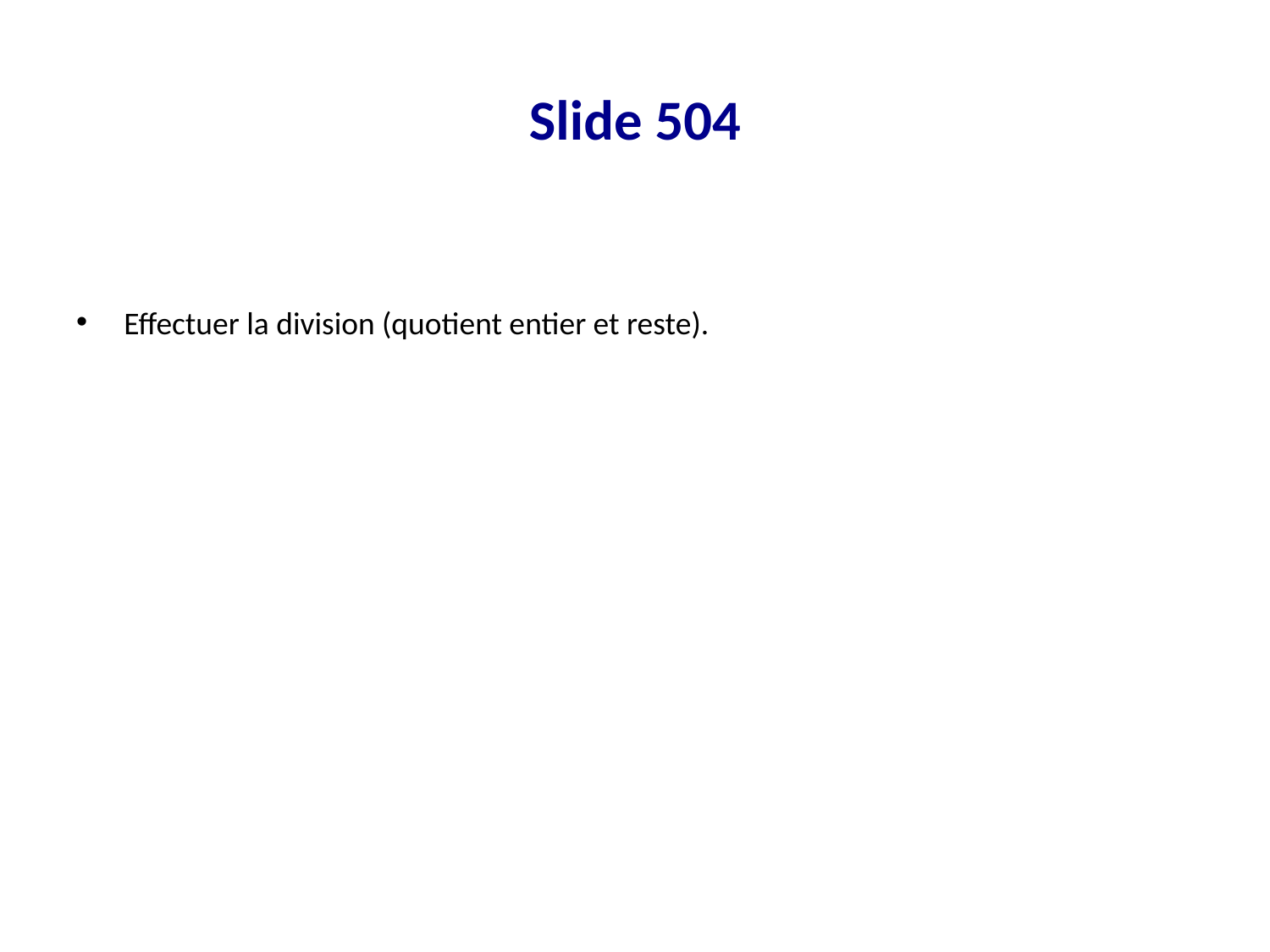

# Slide 504

Effectuer la division (quotient entier et reste).